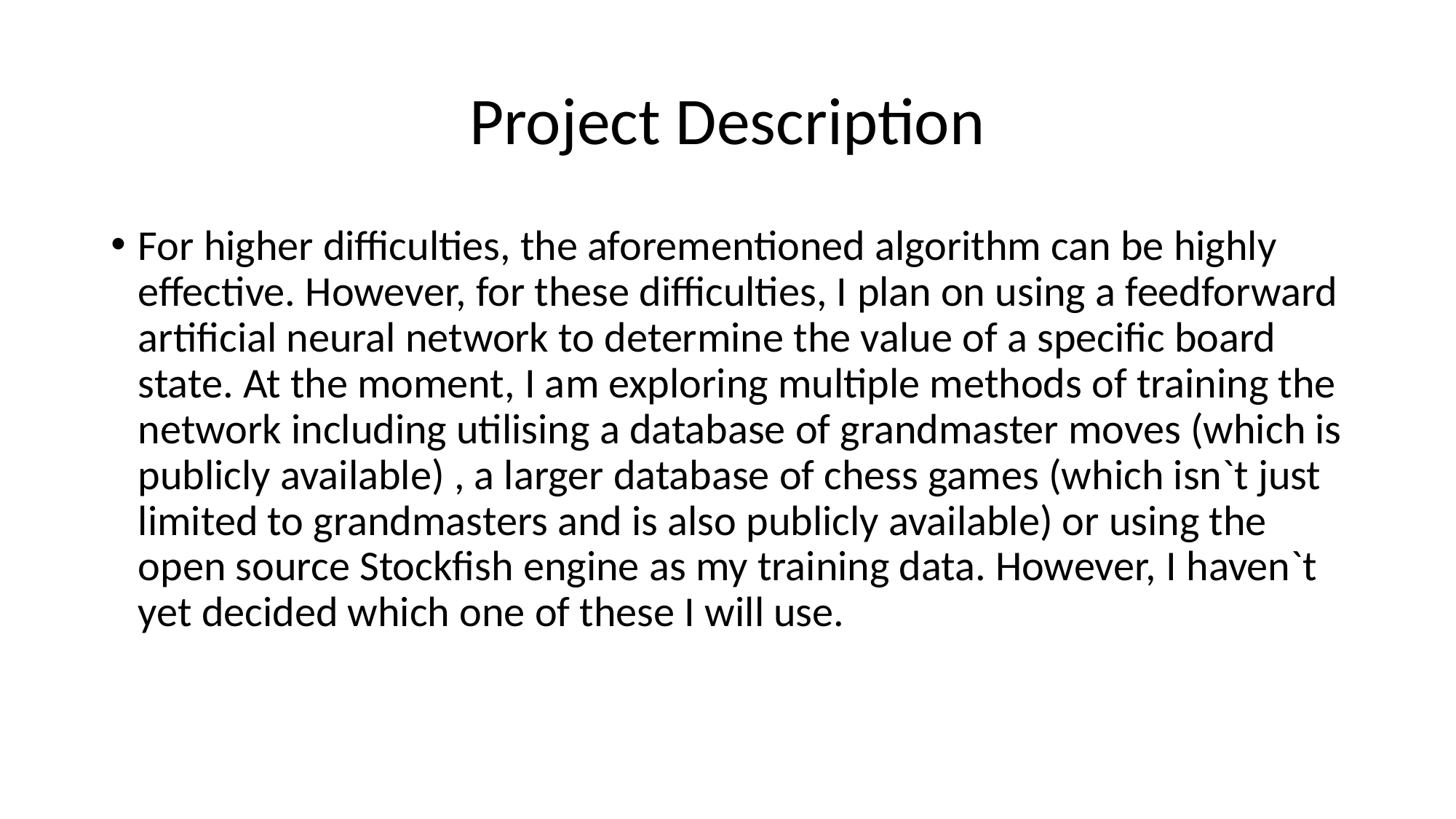

# Project Description
For higher difficulties, the aforementioned algorithm can be highly effective. However, for these difficulties, I plan on using a feedforward artificial neural network to determine the value of a specific board state. At the moment, I am exploring multiple methods of training the network including utilising a database of grandmaster moves (which is publicly available) , a larger database of chess games (which isn`t just limited to grandmasters and is also publicly available) or using the open source Stockfish engine as my training data. However, I haven`t yet decided which one of these I will use.